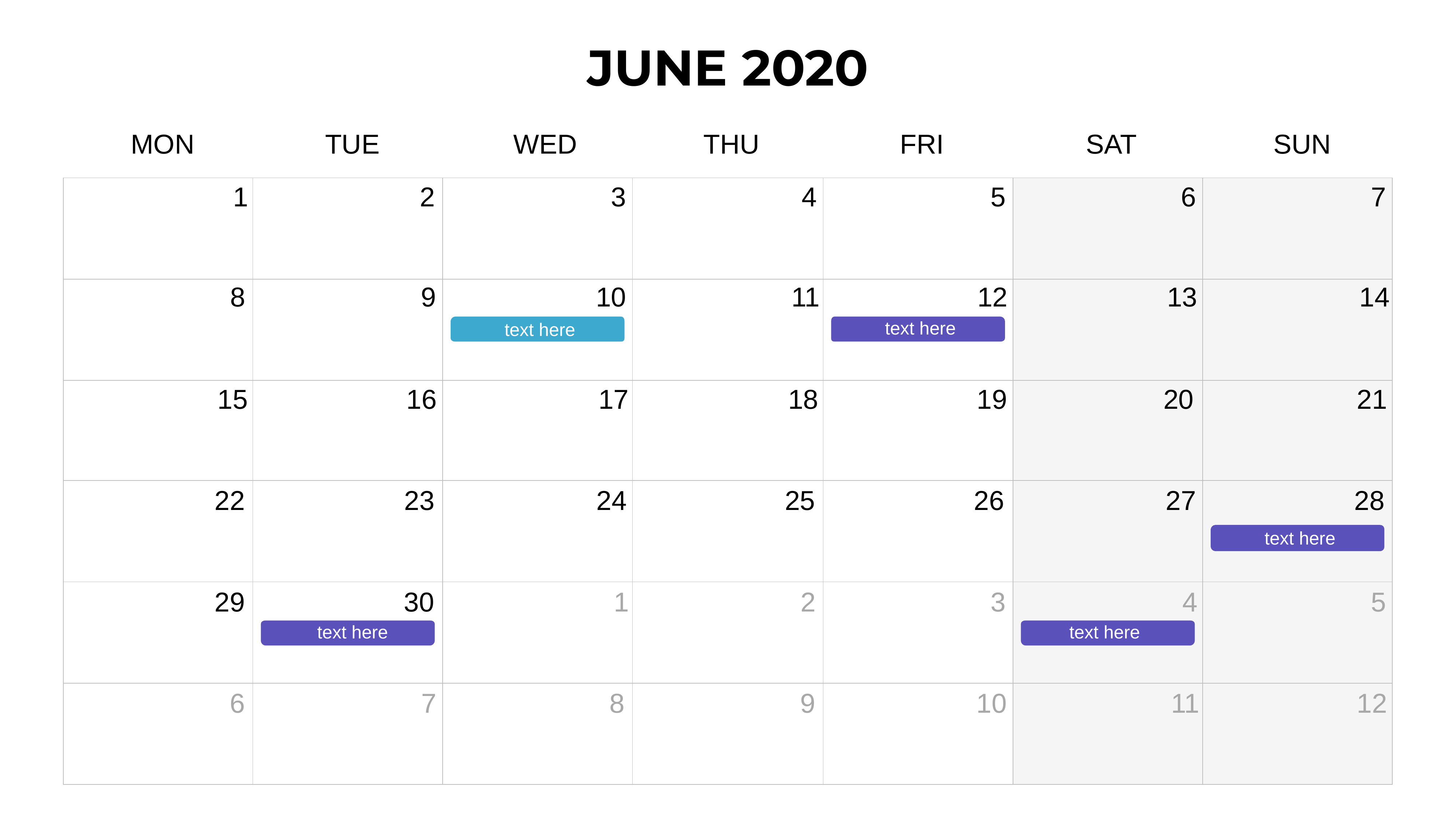

JUNE 2020
MON
TUE
WED
THU
FRI
SAT
SUN

1
2
3
4
5
6
7
8
9
10
11
12
13
14

 text here

 text here

15
16
17
18
19
20
21

22
23
24
25
26
27
28

 text here

29
30
1
2
3
4
5
 text here
 text here

6
7
8
9
10
11
12